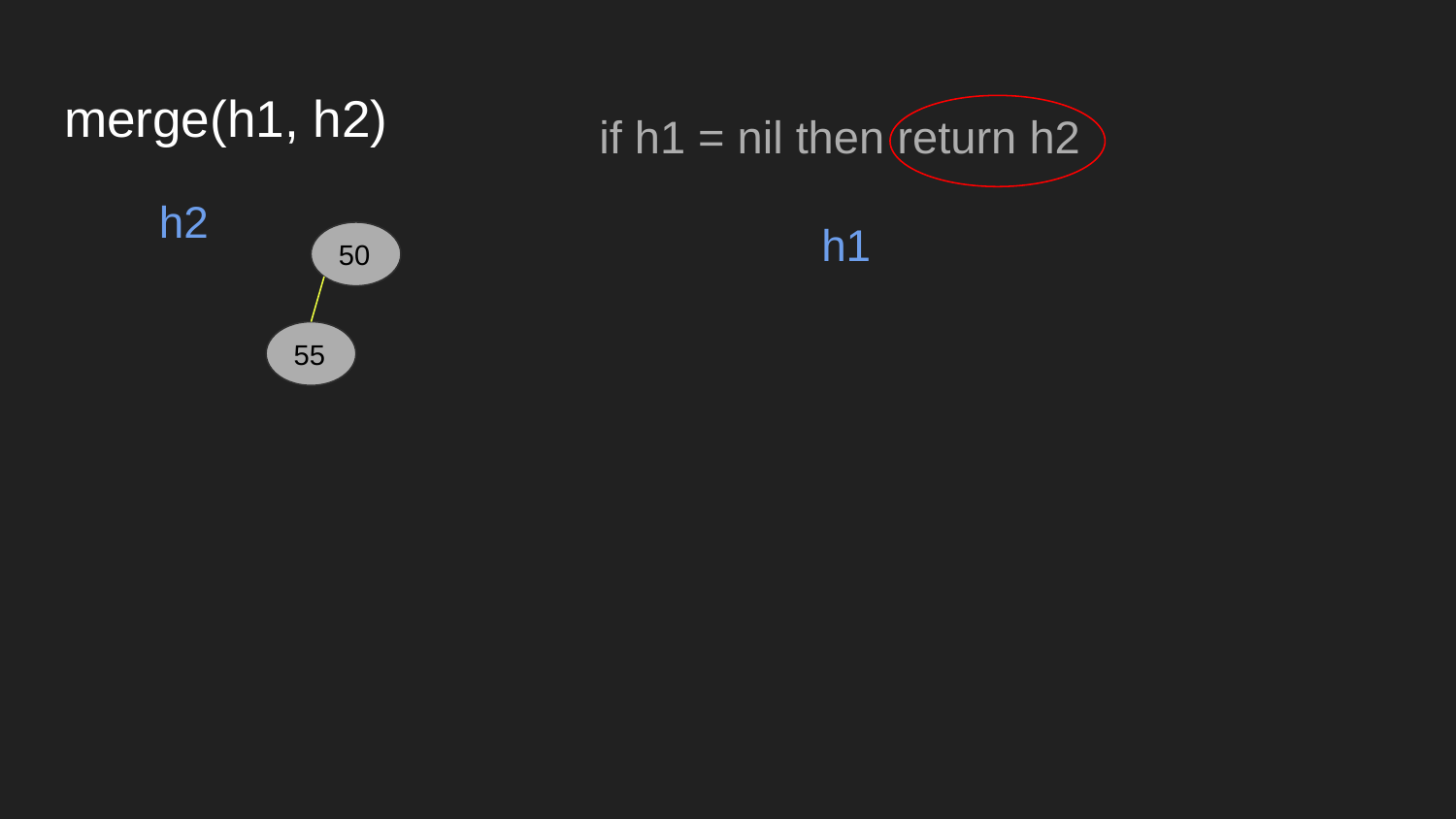

# merge(h1, h2)
if h1 = nil then return h2

h2
h1
50
55